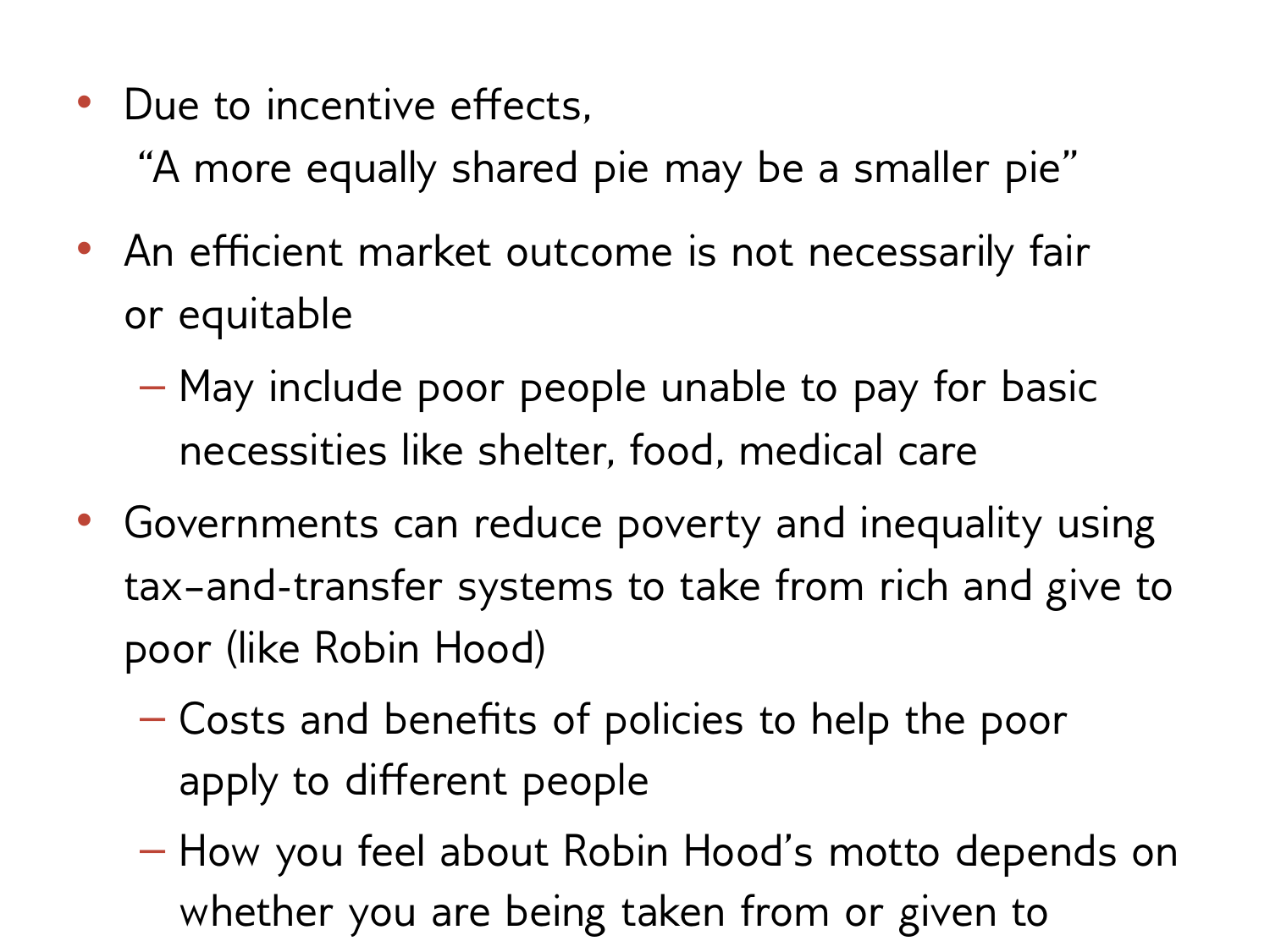

Due to incentive effects,
 “A more equally shared pie may be a smaller pie”
An efficient market outcome is not necessarily fair
or equitable
May include poor people unable to pay for basic necessities like shelter, food, medical care
Governments can reduce poverty and inequality using tax–and-transfer systems to take from rich and give to poor (like Robin Hood)
Costs and benefits of policies to help the poor
apply to different people
How you feel about Robin Hood’s motto depends on whether you are being taken from or given to